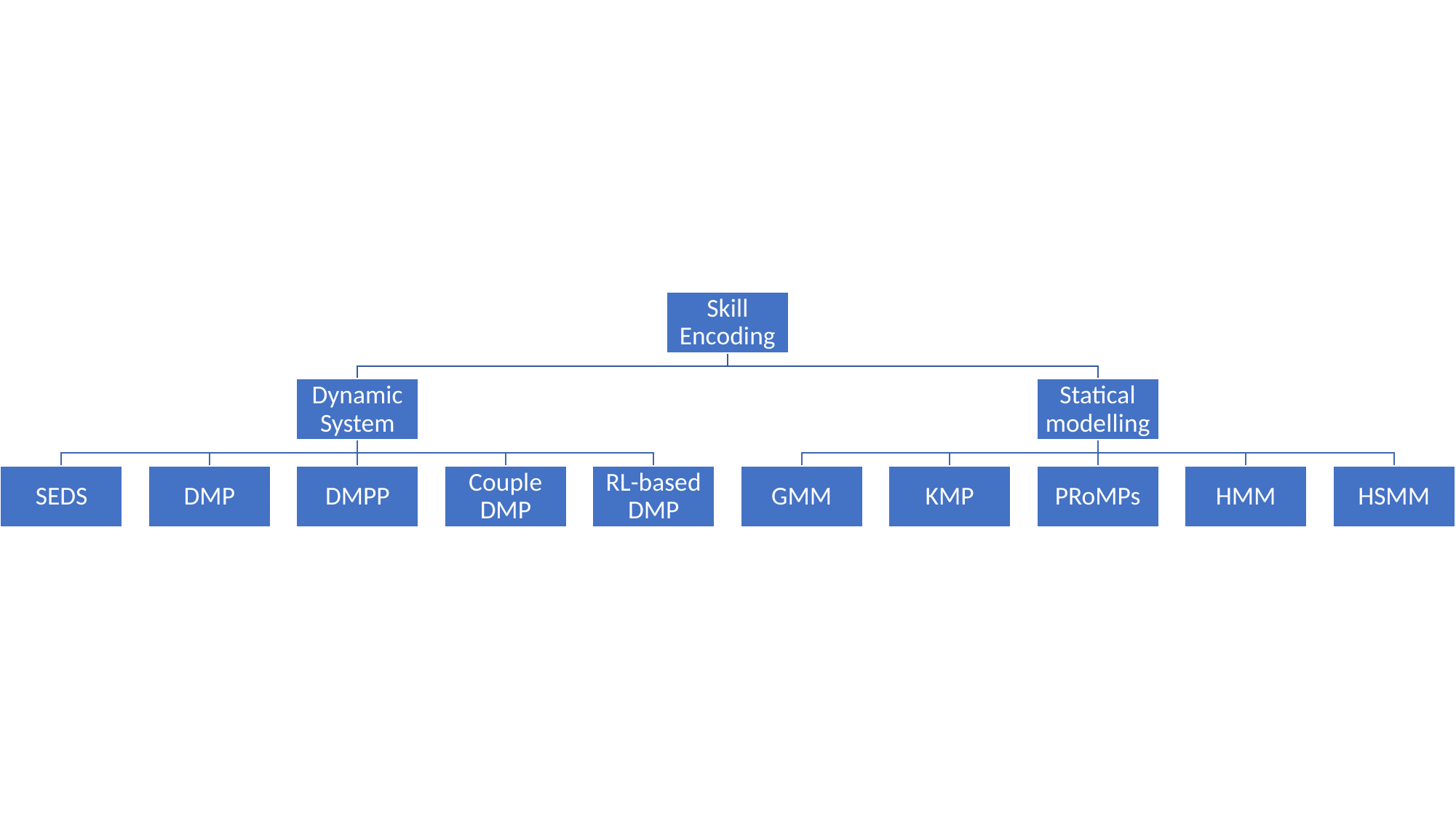

Skill Encoding
Dynamic System
SEDS
DMP
DMPP
Couple DMP
RL-based DMP
Statical modelling
GMM
KMP
PRoMPs
HMM
HSMM